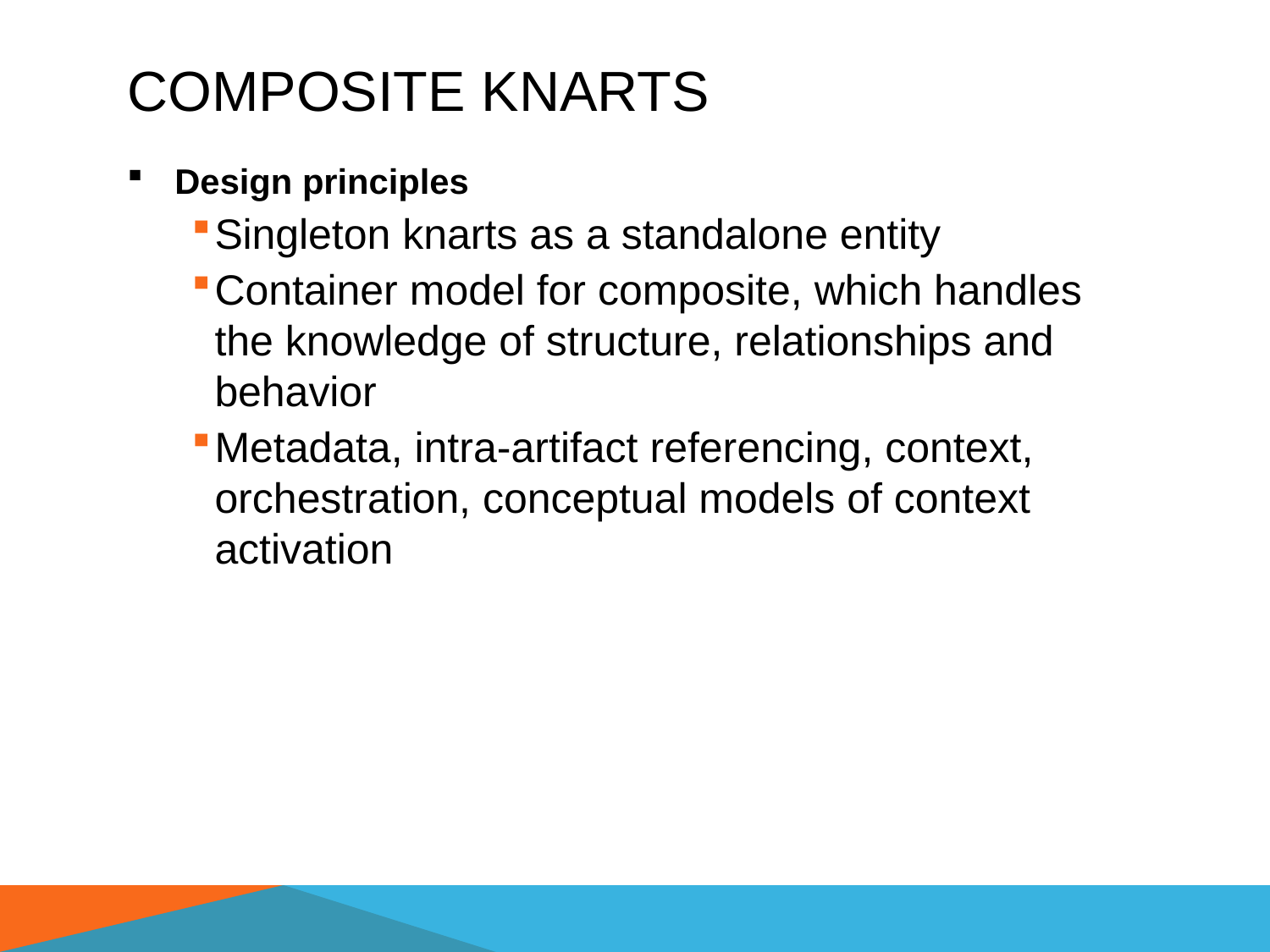

# Composite knarts
Design principles
Singleton knarts as a standalone entity
Container model for composite, which handles the knowledge of structure, relationships and behavior
Metadata, intra-artifact referencing, context, orchestration, conceptual models of context activation